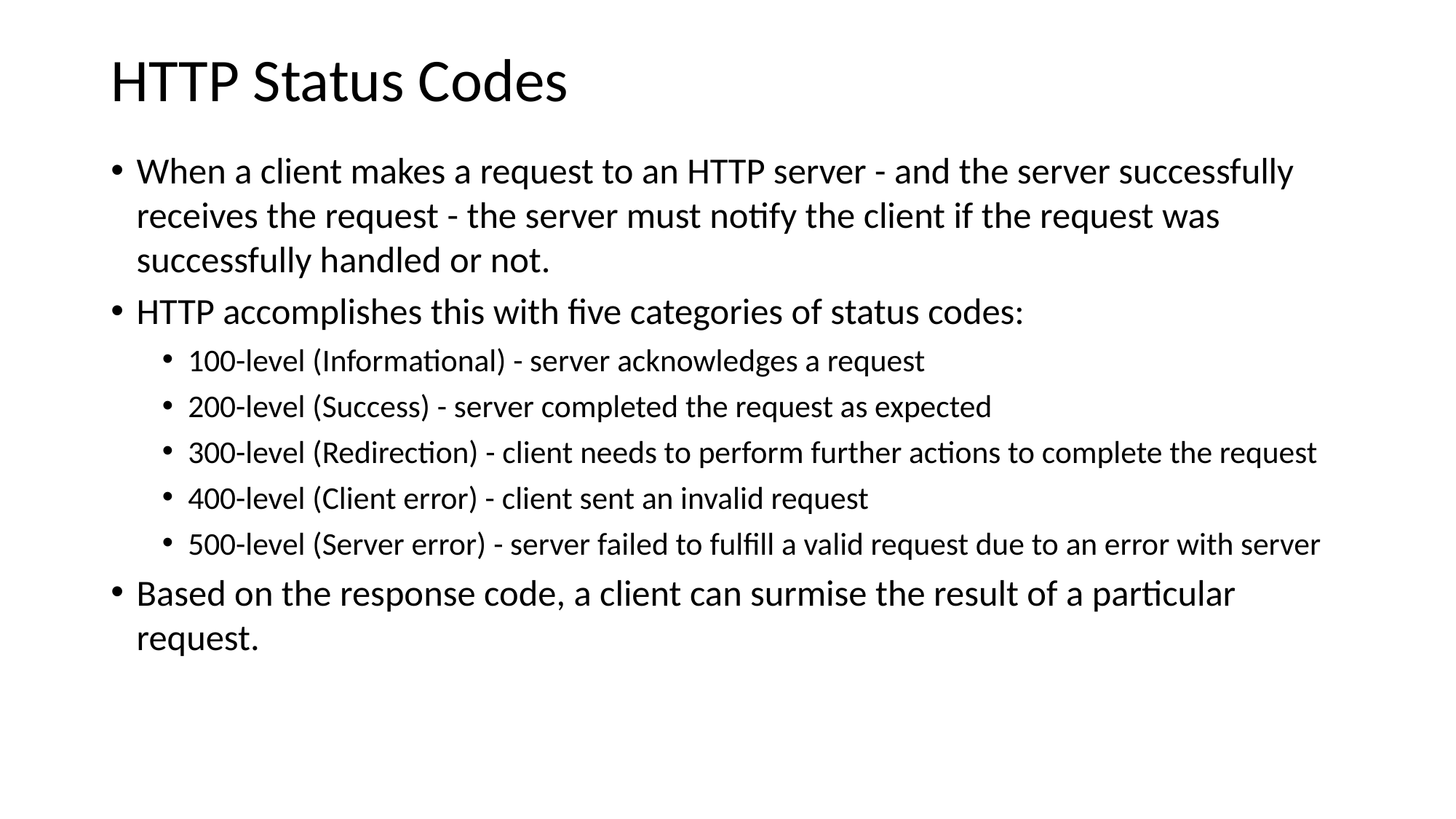

# HTTP Status Codes
When a client makes a request to an HTTP server - and the server successfully receives the request - the server must notify the client if the request was successfully handled or not.
HTTP accomplishes this with five categories of status codes:
100-level (Informational) - server acknowledges a request
200-level (Success) - server completed the request as expected
300-level (Redirection) - client needs to perform further actions to complete the request
400-level (Client error) - client sent an invalid request
500-level (Server error) - server failed to fulfill a valid request due to an error with server
Based on the response code, a client can surmise the result of a particular request.